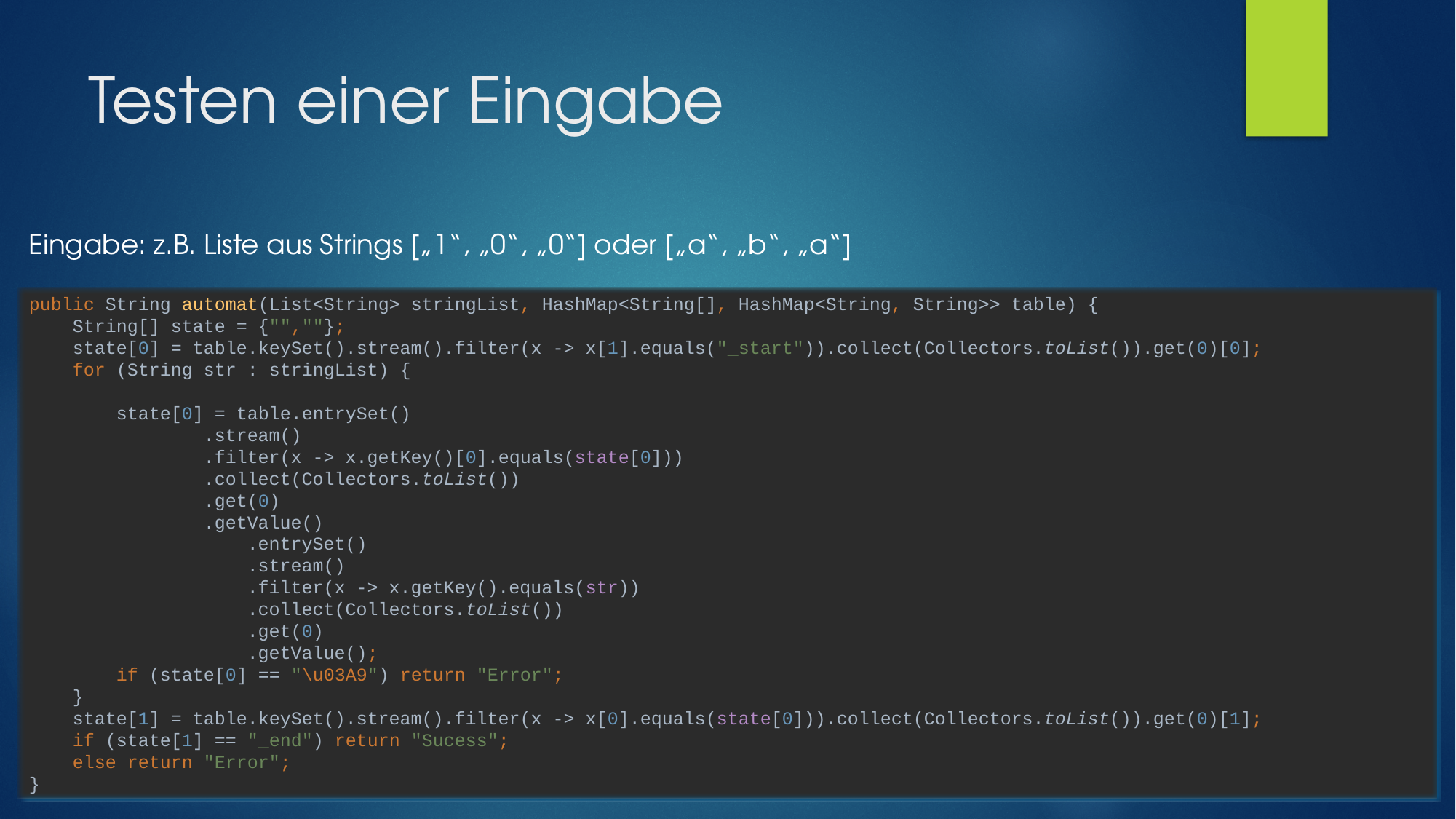

# Testen einer Eingabe
Eingabe: z.B. Liste aus Strings [„1“, „0“, „0“] oder [„a“, „b“, „a“]
public String automat(List<String> stringList, HashMap<String[], HashMap<String, String>> table) {
    String[] state = {"",""};
    state[0] = table.keySet().stream().filter(x -> x[1].equals("_start")).collect(Collectors.toList()).get(0)[0];
    for (String str : stringList) {
        state[0] = table.entrySet()
                .stream()
                .filter(x -> x.getKey()[0].equals(state[0]))
                .collect(Collectors.toList())
                .get(0)
                .getValue()
                    .entrySet()
                    .stream()
                    .filter(x -> x.getKey().equals(str))
                    .collect(Collectors.toList())
                    .get(0)
                    .getValue();
        if (state[0] == "\u03A9") return "Error";
    }
    state[1] = table.keySet().stream().filter(x -> x[0].equals(state[0])).collect(Collectors.toList()).get(0)[1];
    if (state[1] == "_end") return "Sucess";
    else return "Error";
}